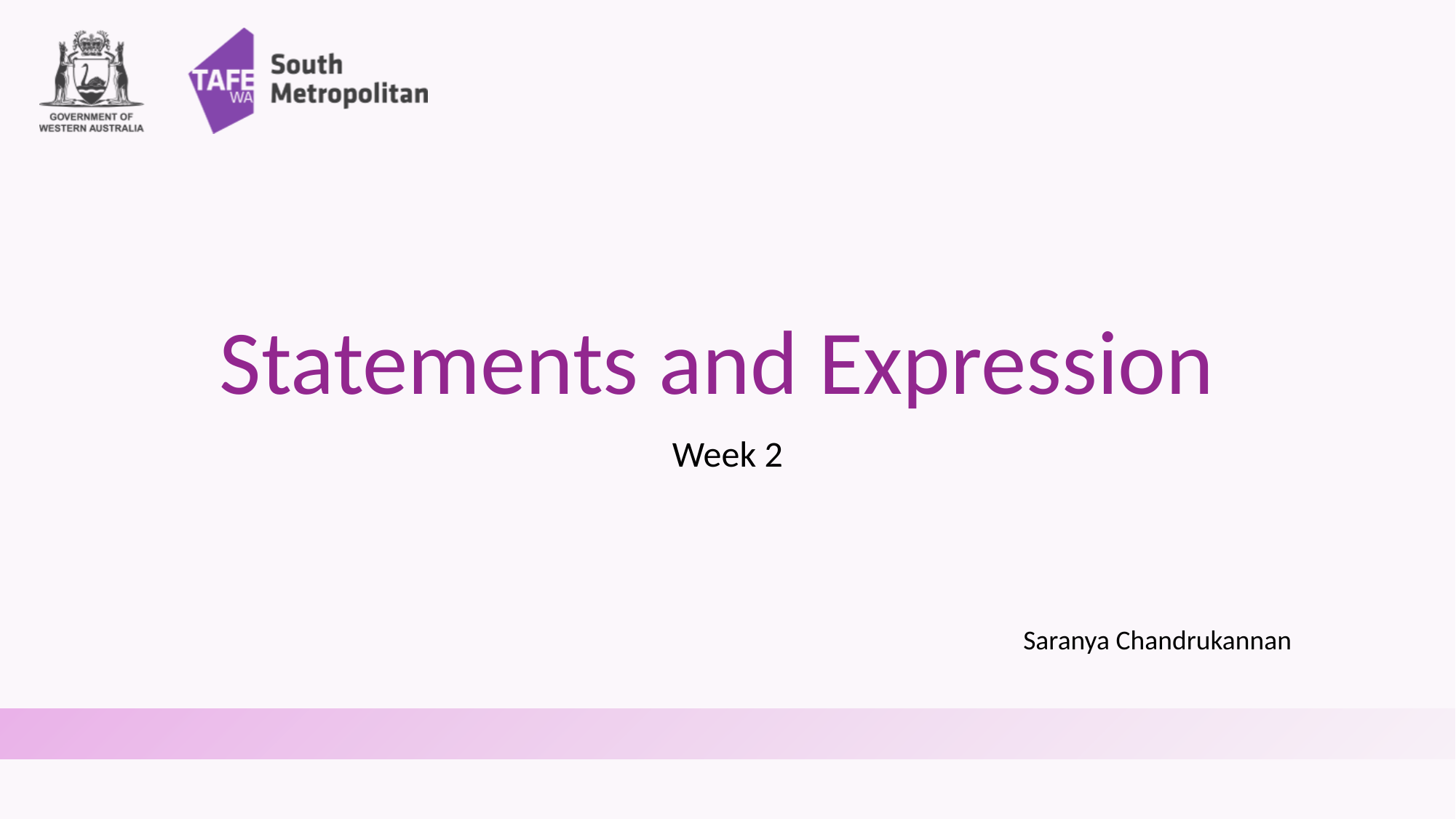

# Statements and Expression
Week 2
Saranya Chandrukannan